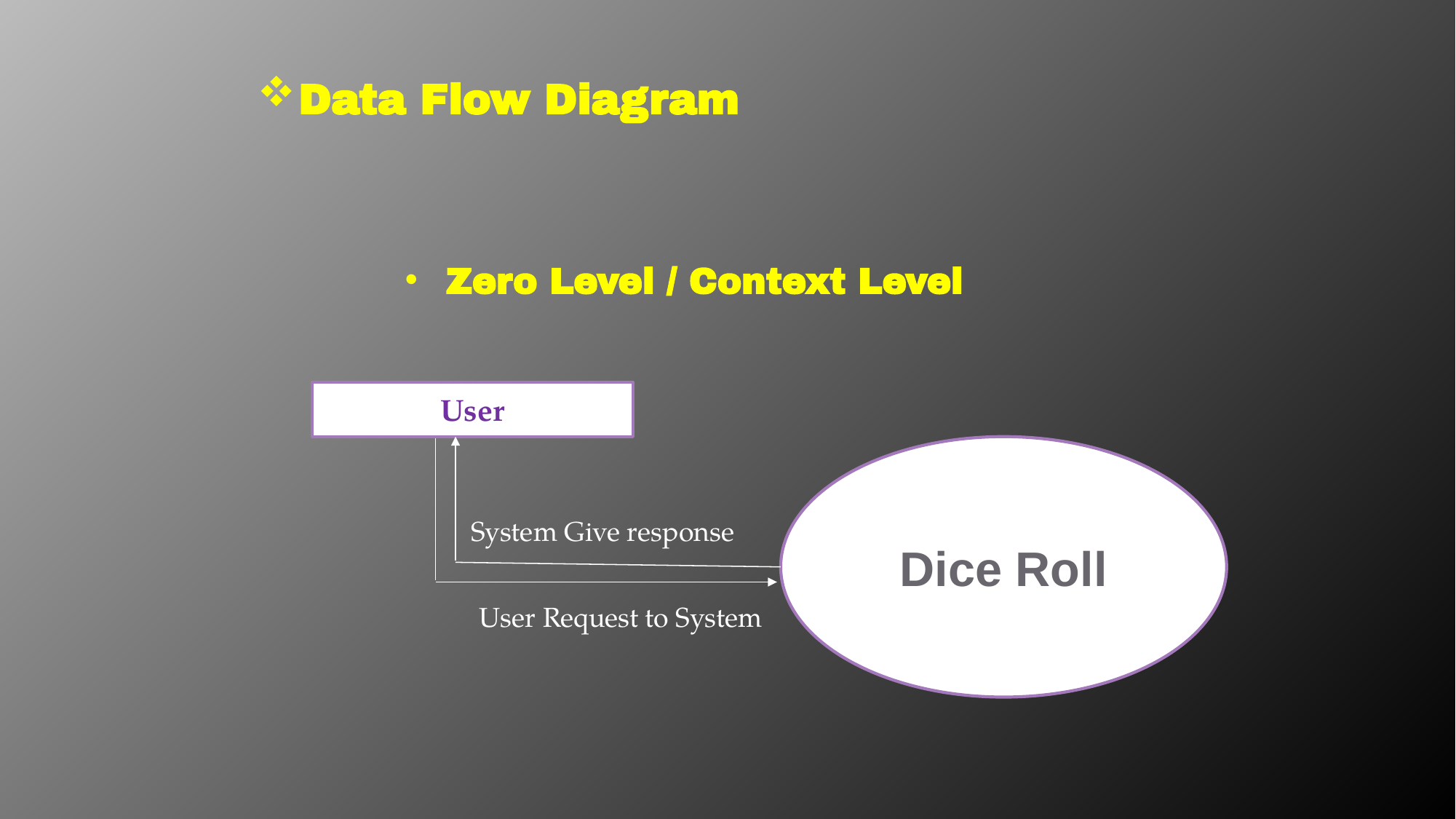

Data Flow Diagram
Zero Level / Context Level
User
Dice Roll
System Give response
User Request to System